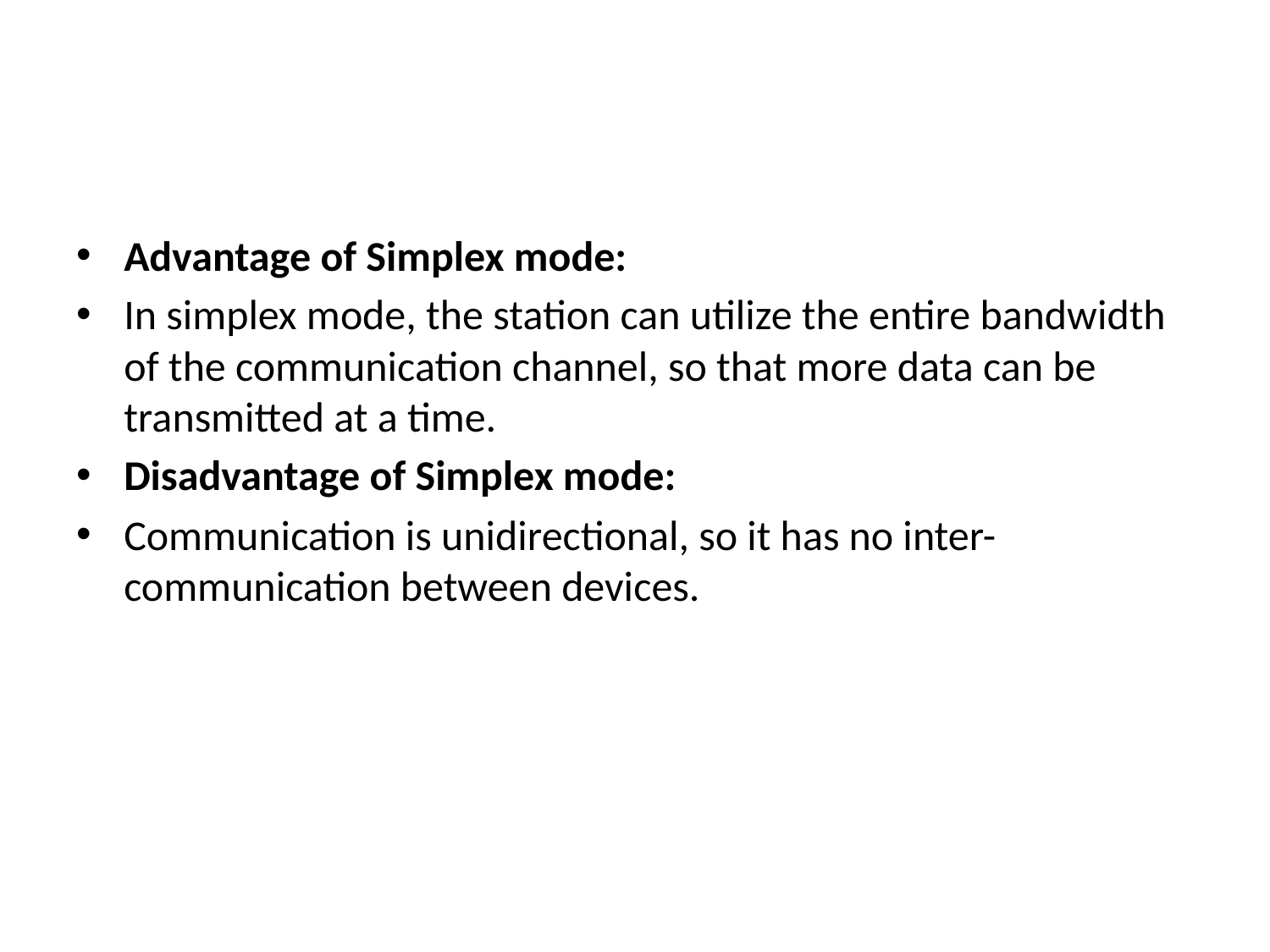

#
Advantage of Simplex mode:
In simplex mode, the station can utilize the entire bandwidth of the communication channel, so that more data can be transmitted at a time.
Disadvantage of Simplex mode:
Communication is unidirectional, so it has no inter-communication between devices.